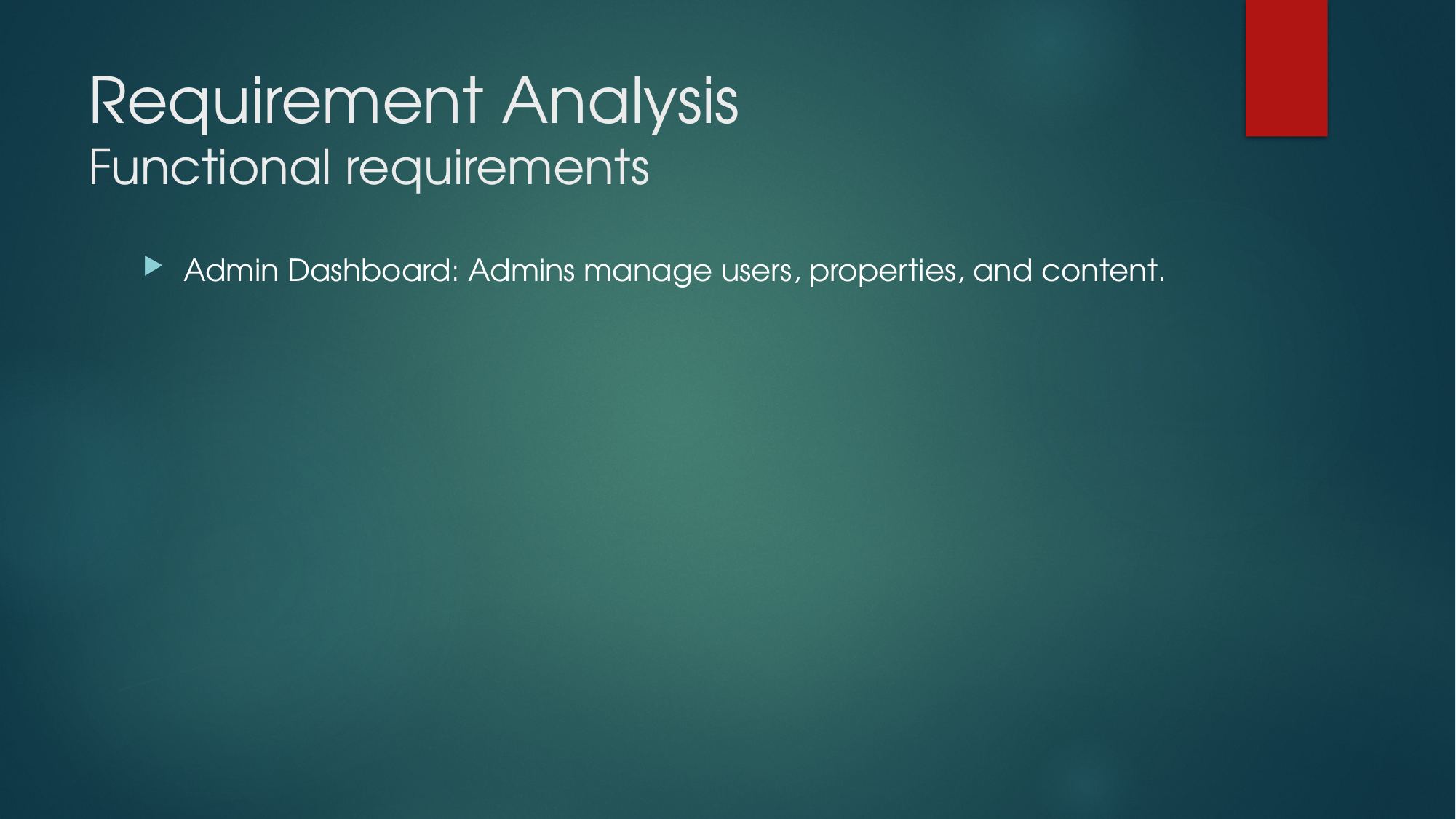

# Requirement Analysis Functional requirements
Admin Dashboard: Admins manage users, properties, and content.